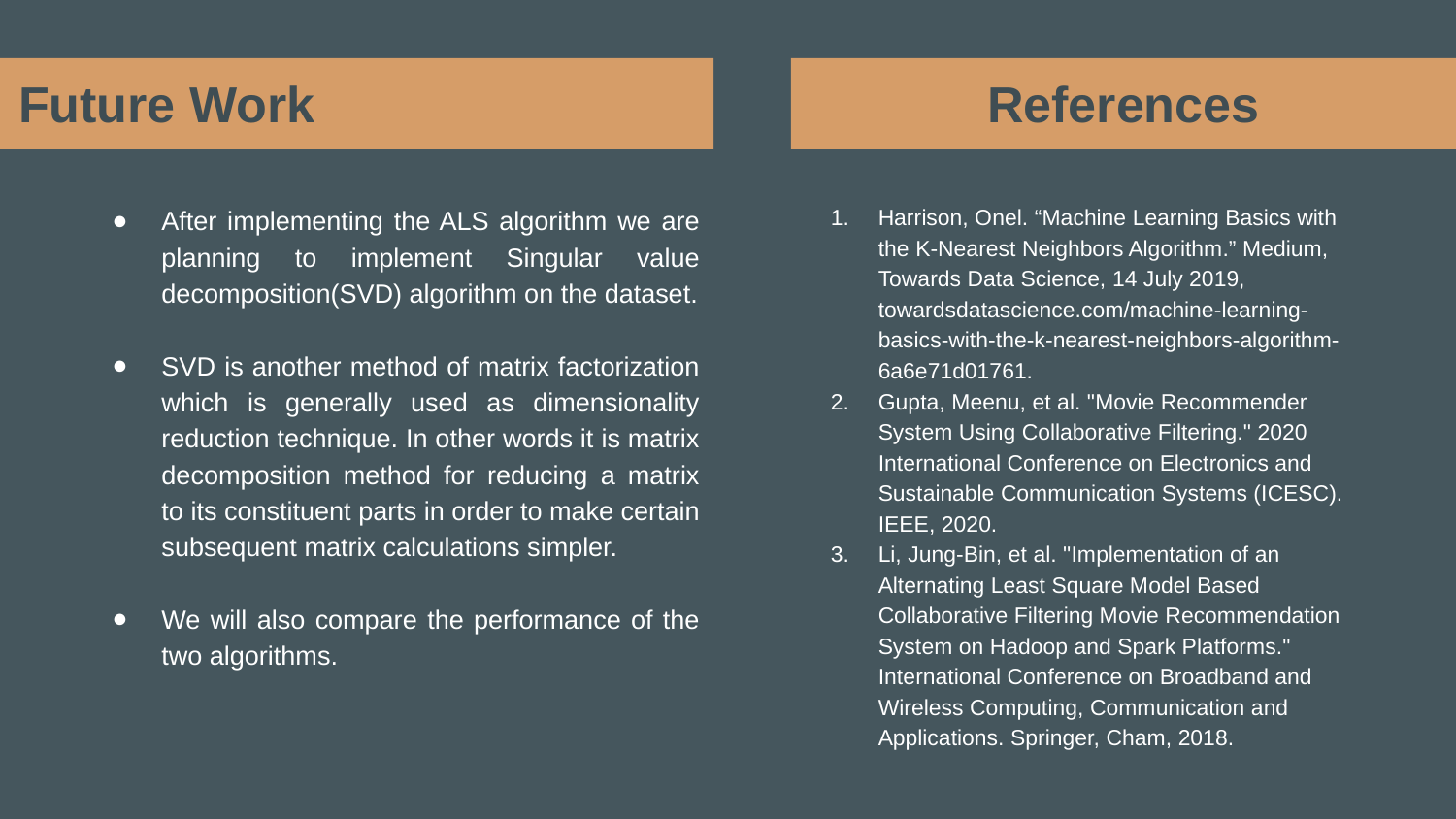

# Future Work
References
After implementing the ALS algorithm we are planning to implement Singular value decomposition(SVD) algorithm on the dataset.

SVD is another method of matrix factorization which is generally used as dimensionality reduction technique. In other words it is matrix decomposition method for reducing a matrix to its constituent parts in order to make certain subsequent matrix calculations simpler.

We will also compare the performance of the two algorithms.

Harrison, Onel. “Machine Learning Basics with the K-Nearest Neighbors Algorithm.” Medium, Towards Data Science, 14 July 2019, towardsdatascience.com/machine-learning-basics-with-the-k-nearest-neighbors-algorithm-6a6e71d01761.
Gupta, Meenu, et al. "Movie Recommender System Using Collaborative Filtering." 2020 International Conference on Electronics and Sustainable Communication Systems (ICESC). IEEE, 2020.
Li, Jung-Bin, et al. "Implementation of an Alternating Least Square Model Based Collaborative Filtering Movie Recommendation System on Hadoop and Spark Platforms." International Conference on Broadband and Wireless Computing, Communication and Applications. Springer, Cham, 2018.